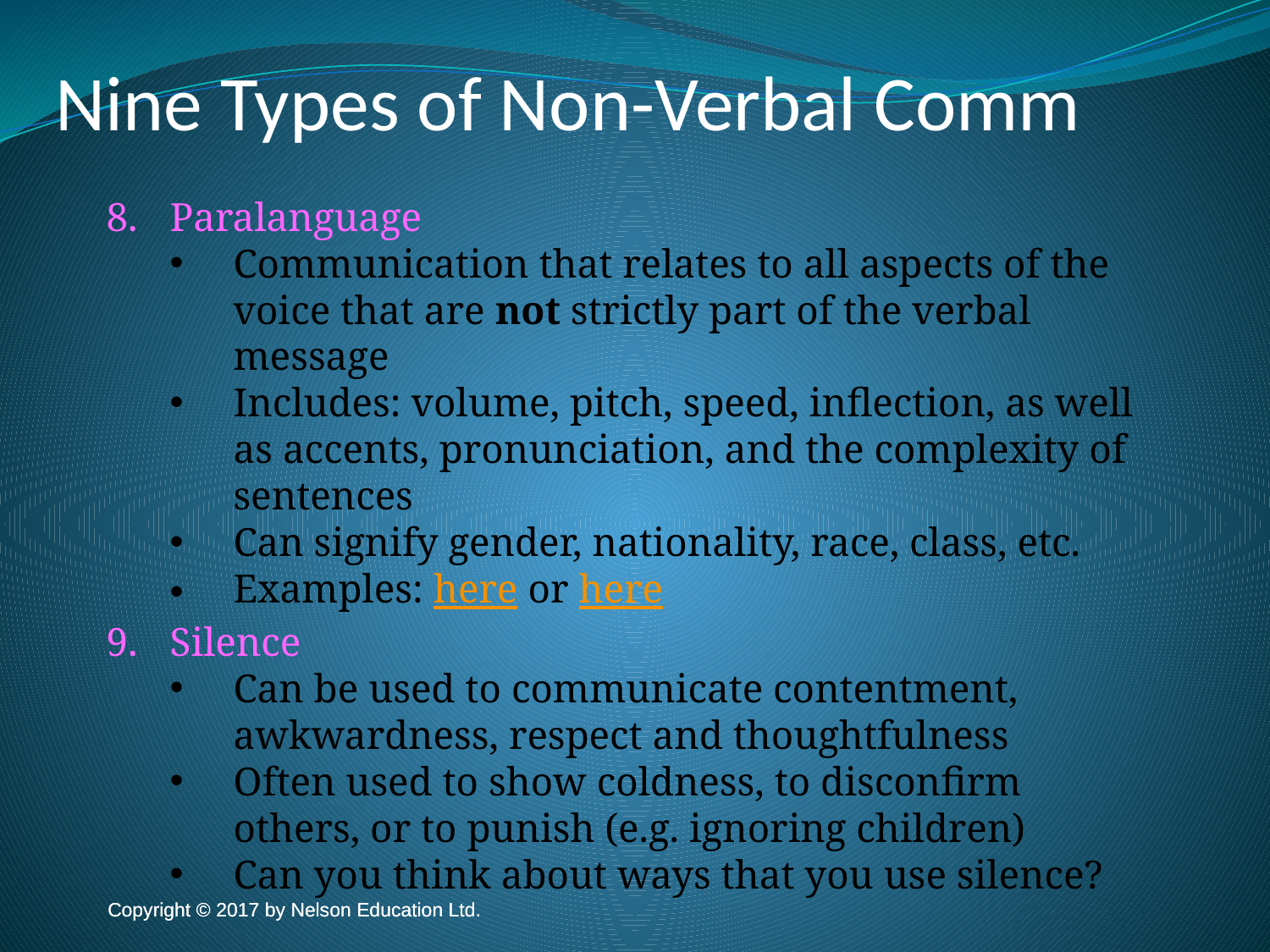

Nine Types of Non-Verbal Comm
Paralanguage
Communication that relates to all aspects of the voice that are not strictly part of the verbal message
Includes: volume, pitch, speed, inflection, as well as accents, pronunciation, and the complexity of sentences
Can signify gender, nationality, race, class, etc.
Examples: here or here
Silence
Can be used to communicate contentment, awkwardness, respect and thoughtfulness
Often used to show coldness, to disconfirm others, or to punish (e.g. ignoring children)
Can you think about ways that you use silence?